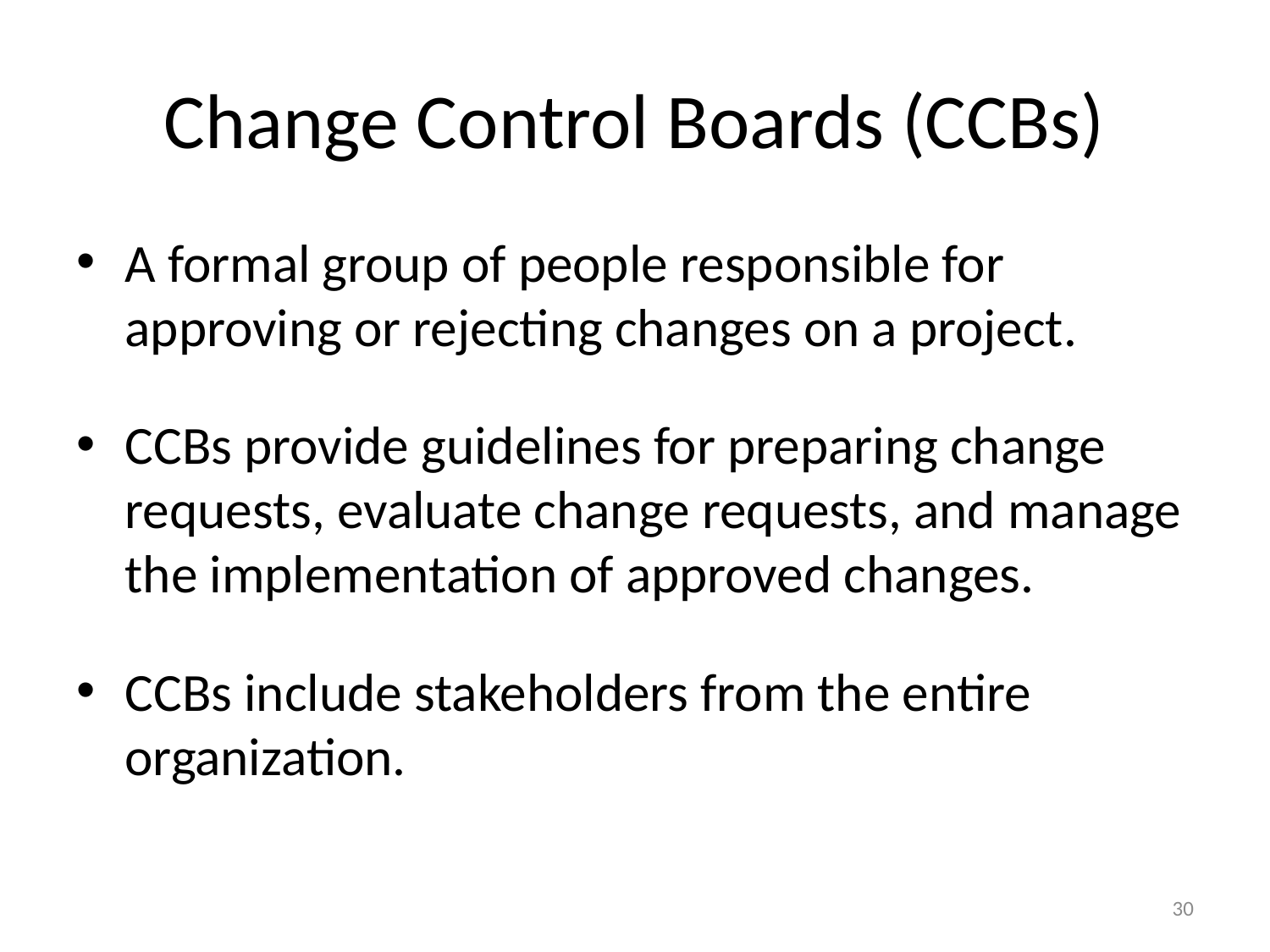

# Change Control Boards (CCBs)
A formal group of people responsible for approving or rejecting changes on a project.
CCBs provide guidelines for preparing change requests, evaluate change requests, and manage the implementation of approved changes.
CCBs include stakeholders from the entire organization.
30